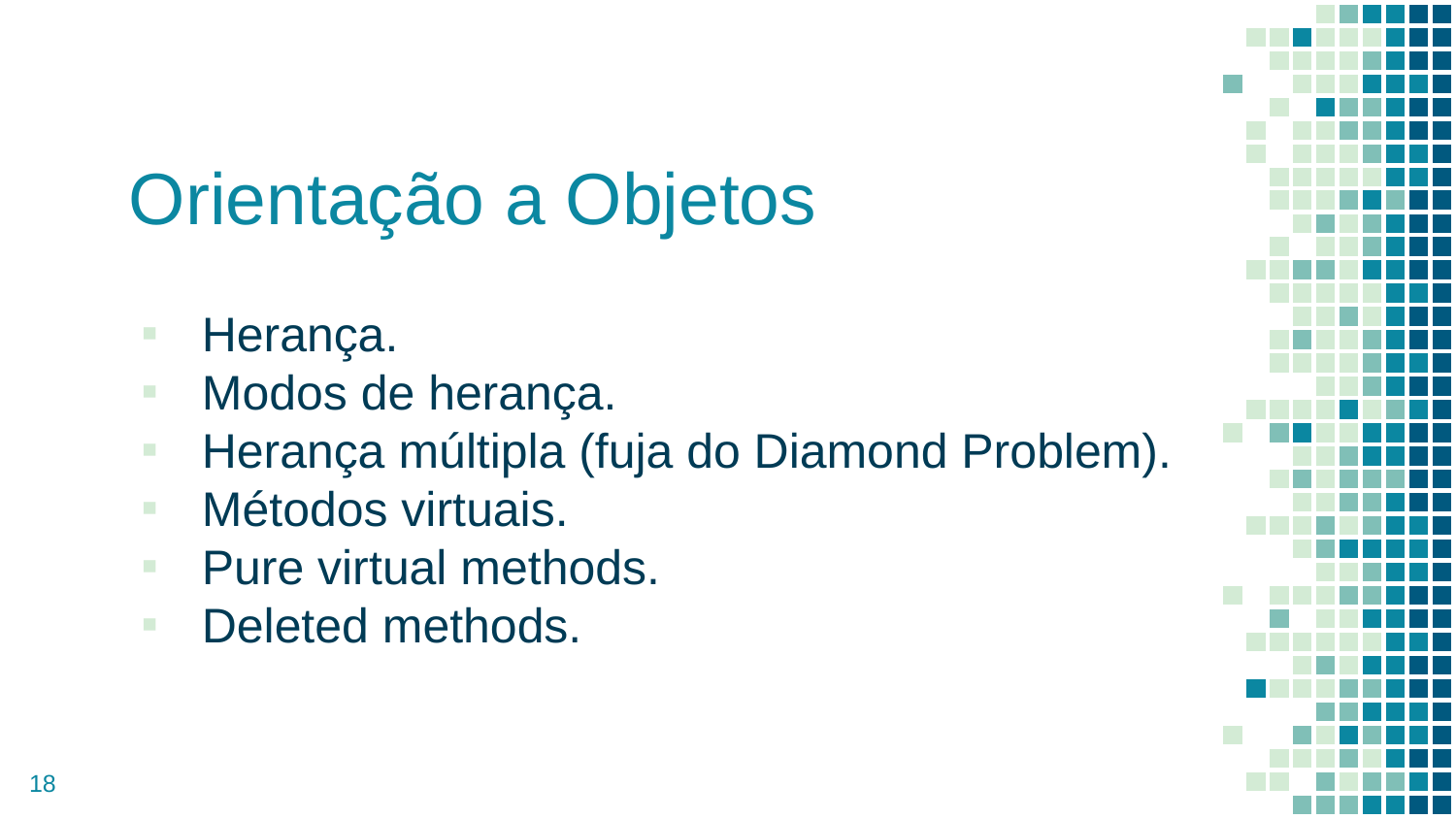

# Orientação a Objetos
Herança.
Modos de herança.
Herança múltipla (fuja do Diamond Problem).
Métodos virtuais.
Pure virtual methods.
Deleted methods.

18